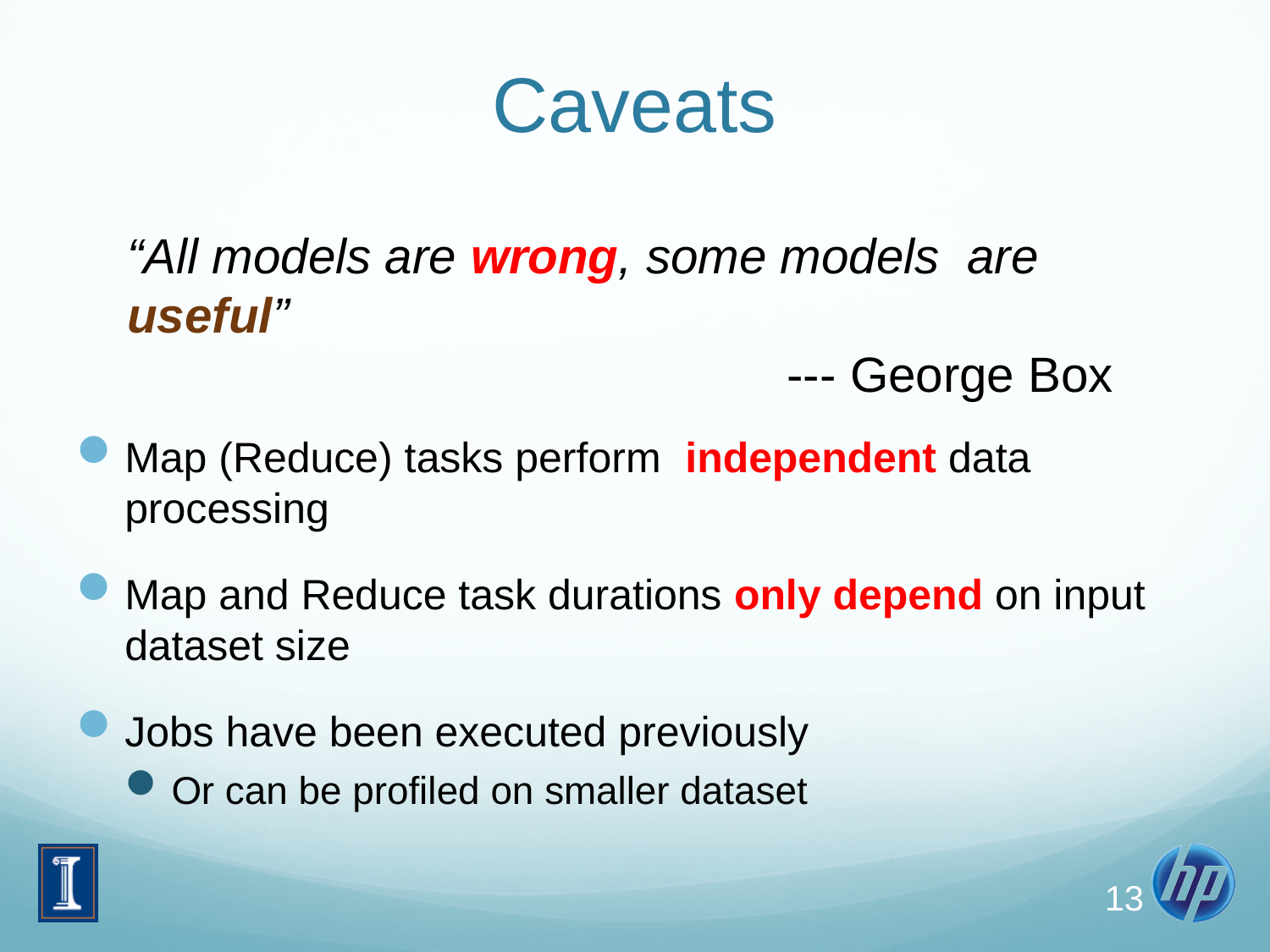

# Caveats
“All models are wrong, some models  are useful”
--- George Box
Map (Reduce) tasks perform  independent data processing
Map and Reduce task durations only depend on input dataset size
Jobs have been executed previously
Or can be profiled on smaller dataset
13